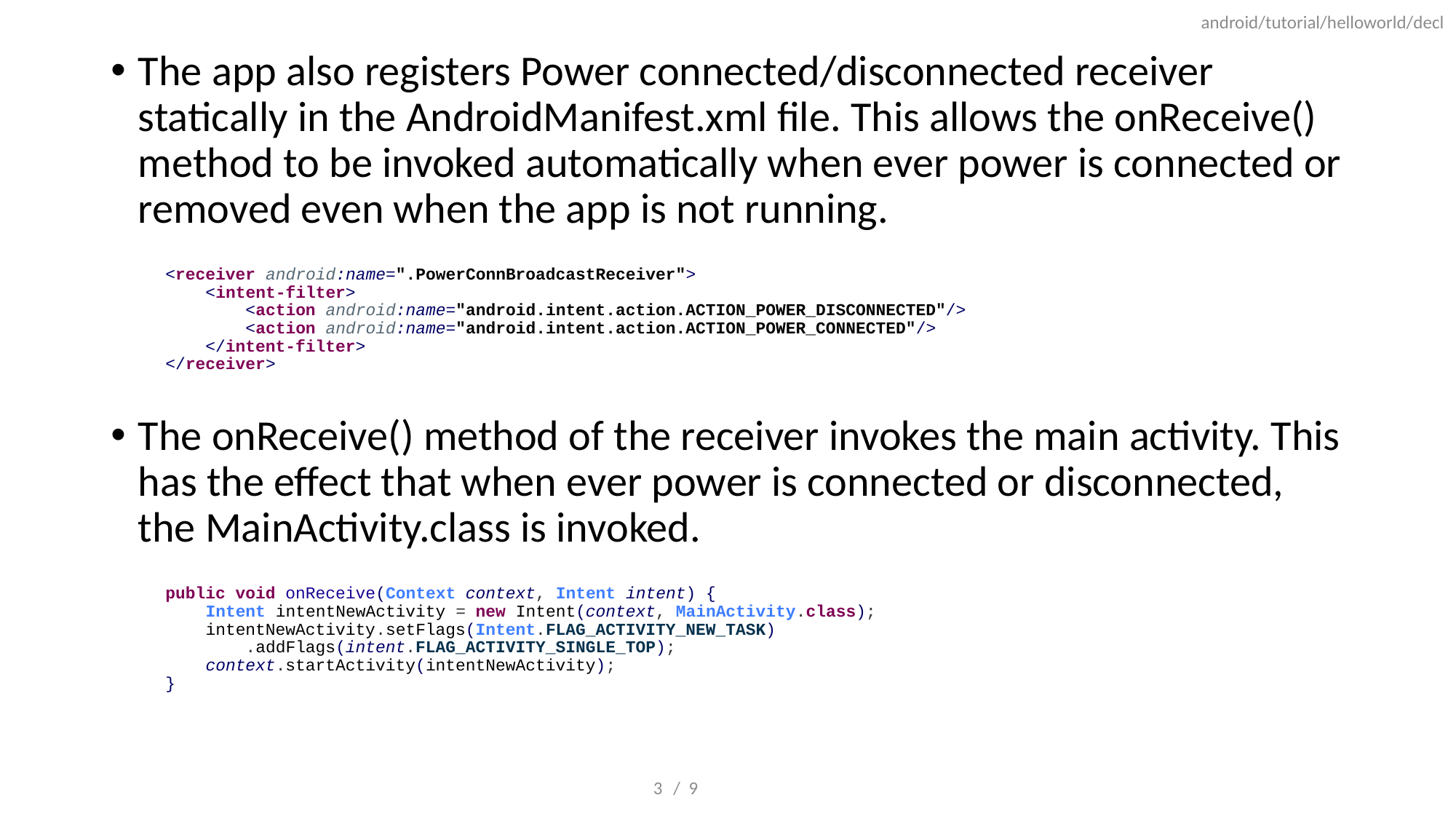

android/tutorial/helloworld/decl

The app also registers Power connected/disconnected receiver statically in the AndroidManifest.xml file. This allows the onReceive() method to be invoked automatically when ever power is connected or removed even when the app is not running.

<receiver android:name=".PowerConnBroadcastReceiver">
    <intent-filter>
        <action android:name="android.intent.action.ACTION_POWER_DISCONNECTED"/>
        <action android:name="android.intent.action.ACTION_POWER_CONNECTED"/>
    </intent-filter>
</receiver>

The onReceive() method of the receiver invokes the main activity. This has the effect that when ever power is connected or disconnected, the MainActivity.class is invoked.

public void onReceive(Context context, Intent intent) {
    Intent intentNewActivity = new Intent(context, MainActivity.class);
    intentNewActivity.setFlags(Intent.FLAG_ACTIVITY_NEW_TASK)
        .addFlags(intent.FLAG_ACTIVITY_SINGLE_TOP);
    context.startActivity(intentNewActivity);
}
3
/  9